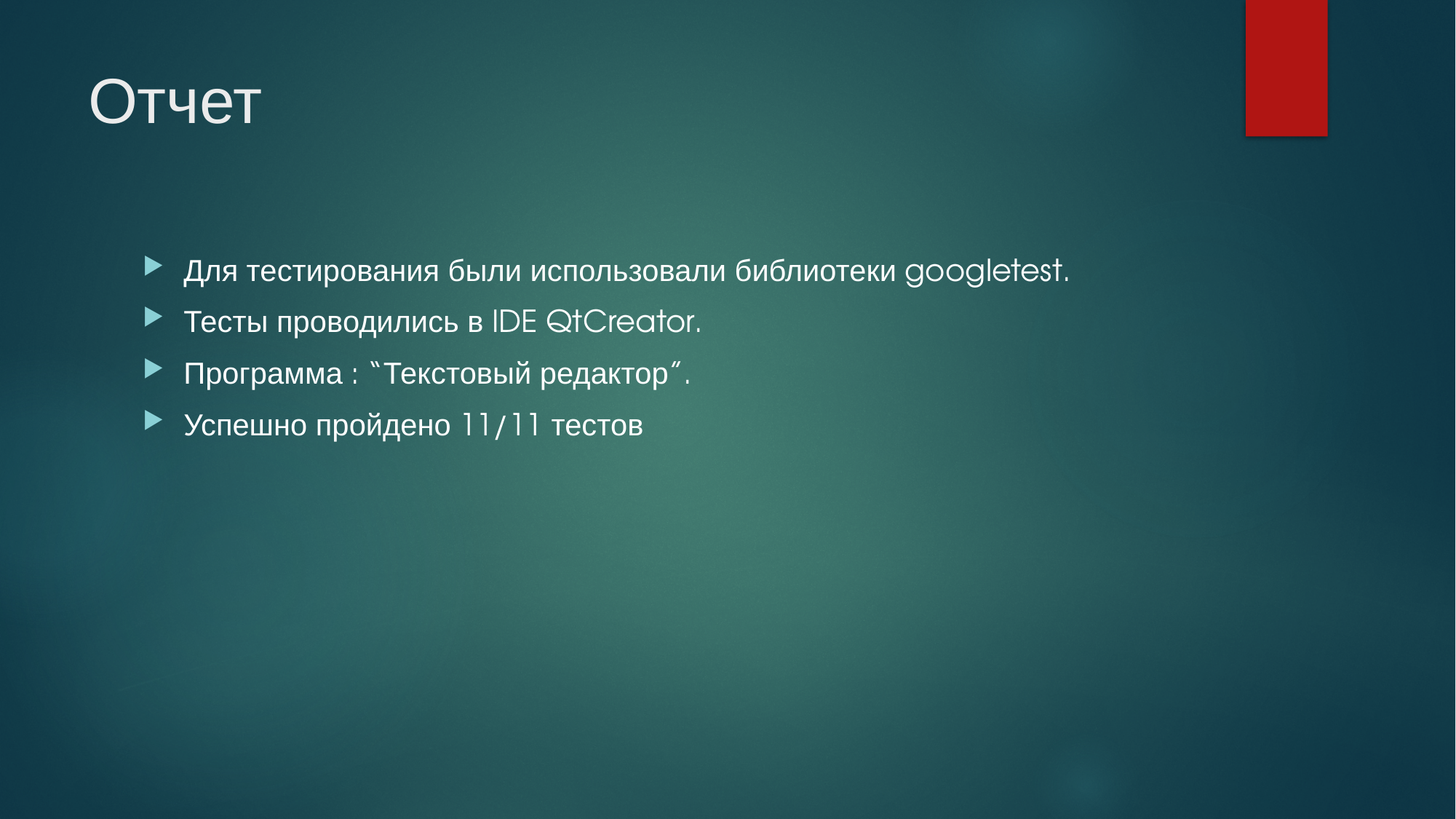

# Отчет
Для тестирования были использовали библиотеки googletest.
Тесты проводились в IDE QtCreator.
Программа : “Текстовый редактор”.
Успешно пройдено 11/11 тестов